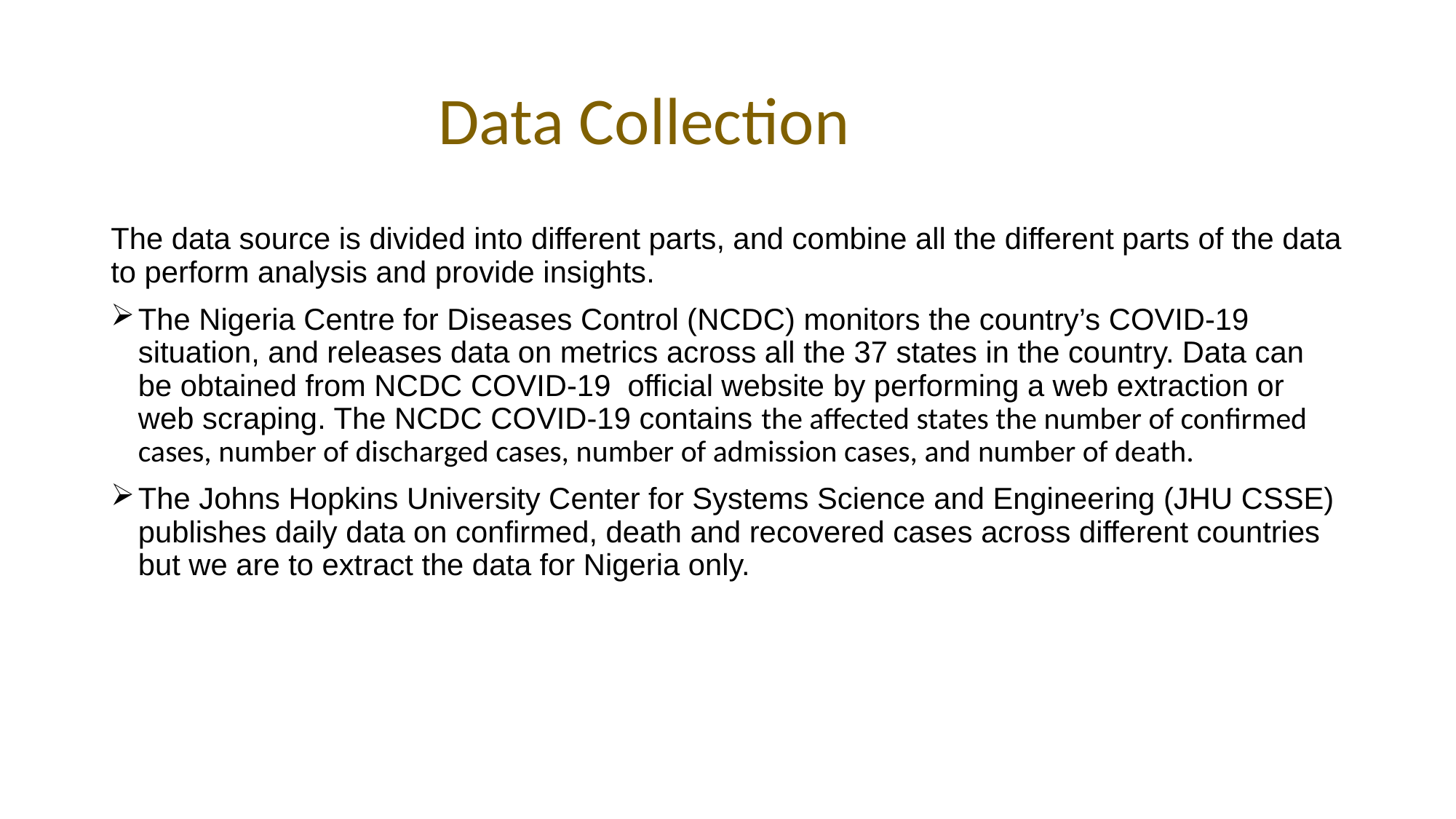

# Data Collection
The data source is divided into different parts, and combine all the different parts of the data to perform analysis and provide insights.
The Nigeria Centre for Diseases Control (NCDC) monitors the country’s COVID-19 situation, and releases data on metrics across all the 37 states in the country. Data can be obtained from NCDC COVID-19  official website by performing a web extraction or web scraping. The NCDC COVID-19 contains the affected states the number of confirmed cases, number of discharged cases, number of admission cases, and number of death.
The Johns Hopkins University Center for Systems Science and Engineering (JHU CSSE) publishes daily data on confirmed, death and recovered cases across different countries but we are to extract the data for Nigeria only.